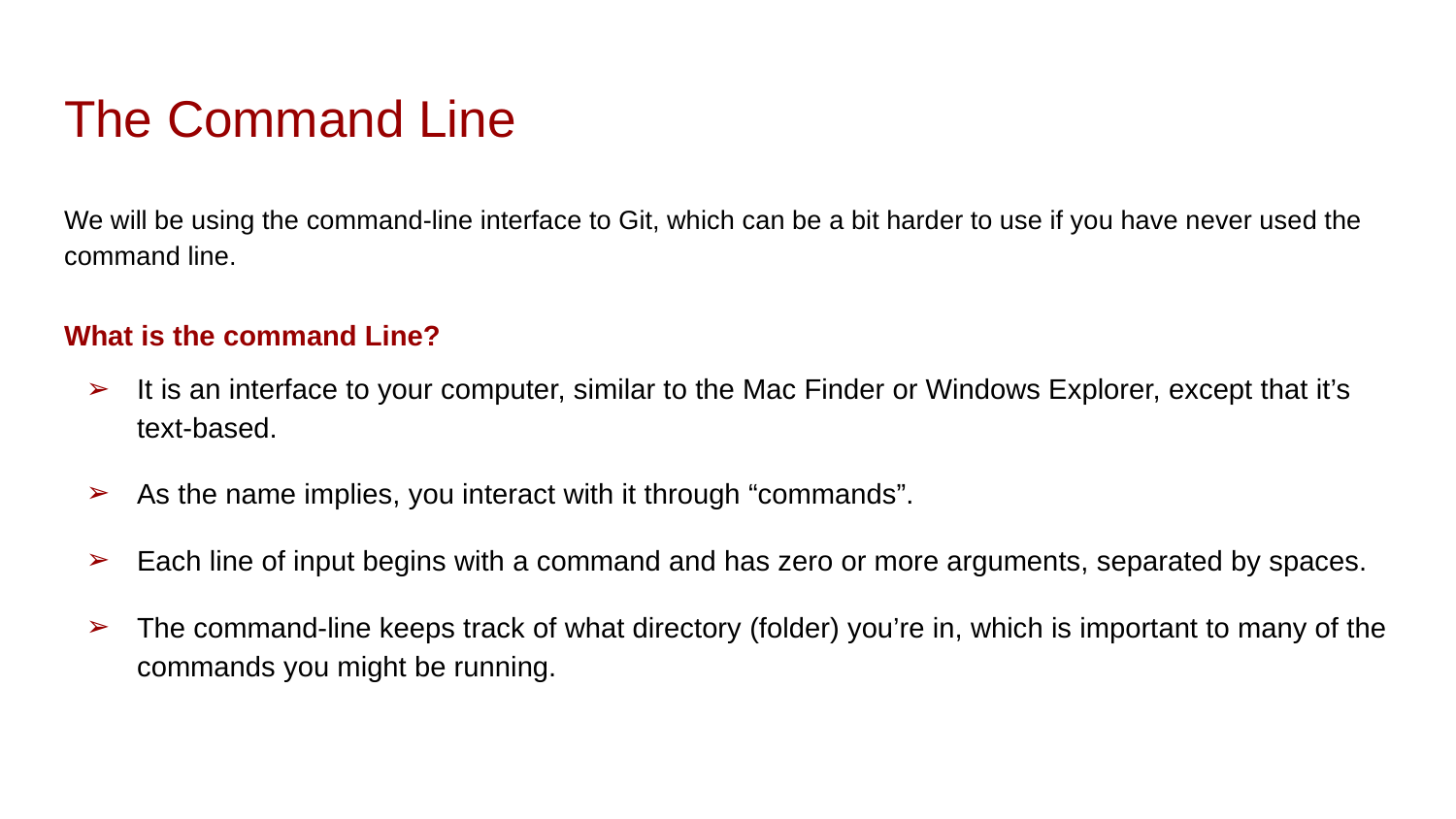

# The Command Line
We will be using the command-line interface to Git, which can be a bit harder to use if you have never used the command line.
What is the command Line?
It is an interface to your computer, similar to the Mac Finder or Windows Explorer, except that it’s text-based.
As the name implies, you interact with it through “commands”.
Each line of input begins with a command and has zero or more arguments, separated by spaces.
The command-line keeps track of what directory (folder) you’re in, which is important to many of the commands you might be running.